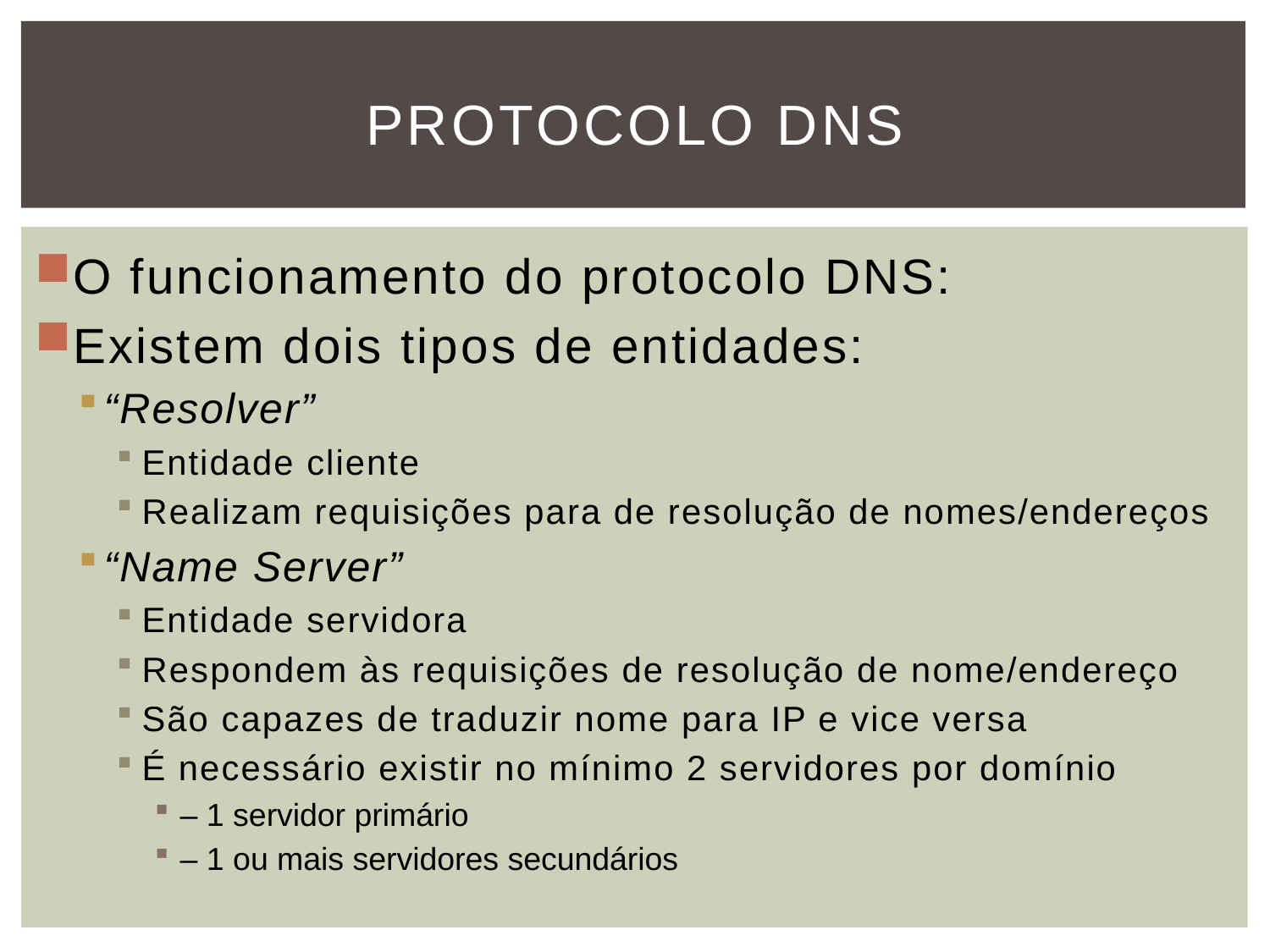

# Protocolo DNS
O funcionamento do protocolo DNS:
Existem dois tipos de entidades:
“Resolver”
Entidade cliente
Realizam requisições para de resolução de nomes/endereços
“Name Server”
Entidade servidora
Respondem às requisições de resolução de nome/endereço
São capazes de traduzir nome para IP e vice versa
É necessário existir no mínimo 2 servidores por domínio
– 1 servidor primário
– 1 ou mais servidores secundários